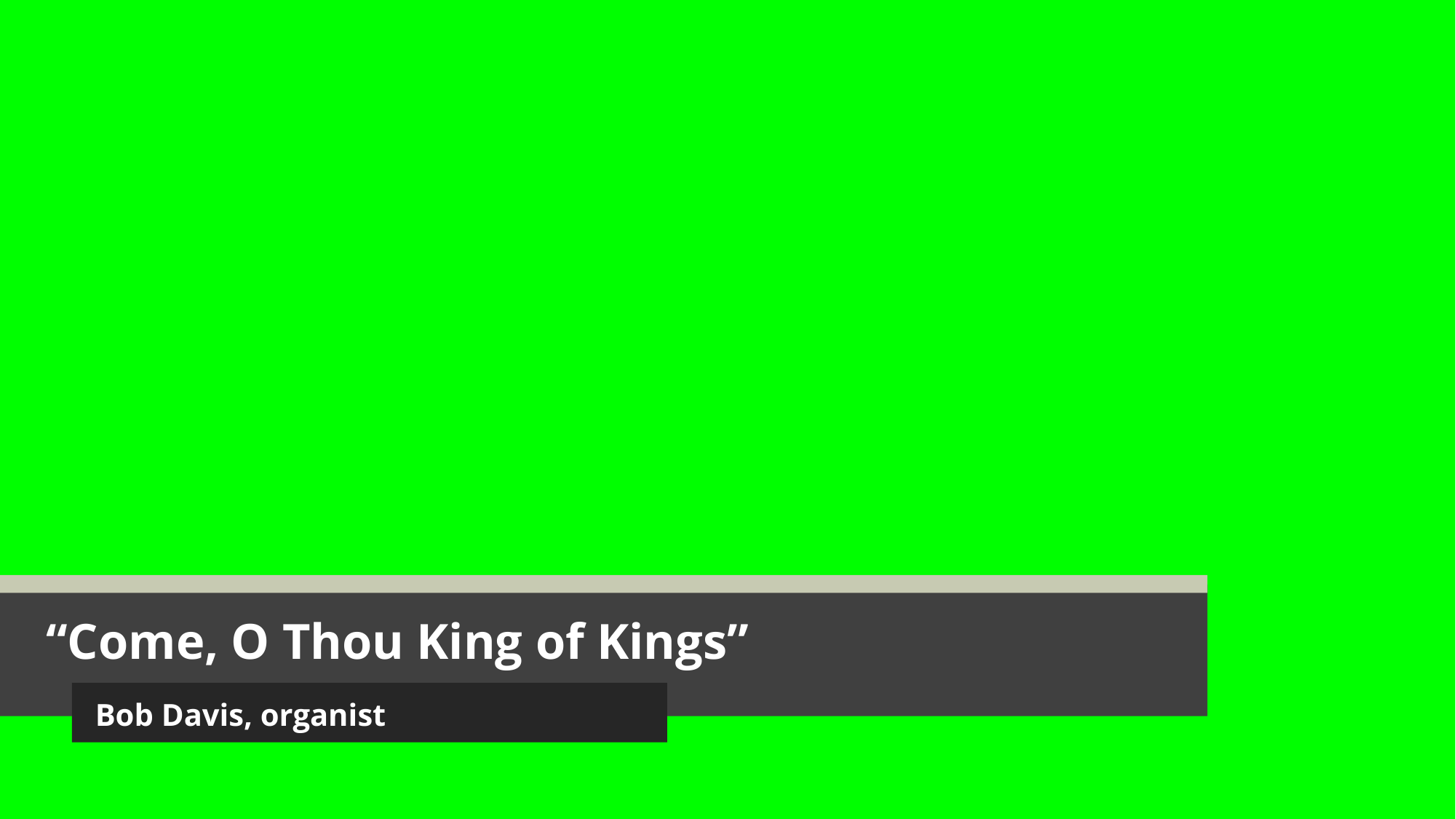

“Come, O Thou King of Kings”

Bob Davis, organist